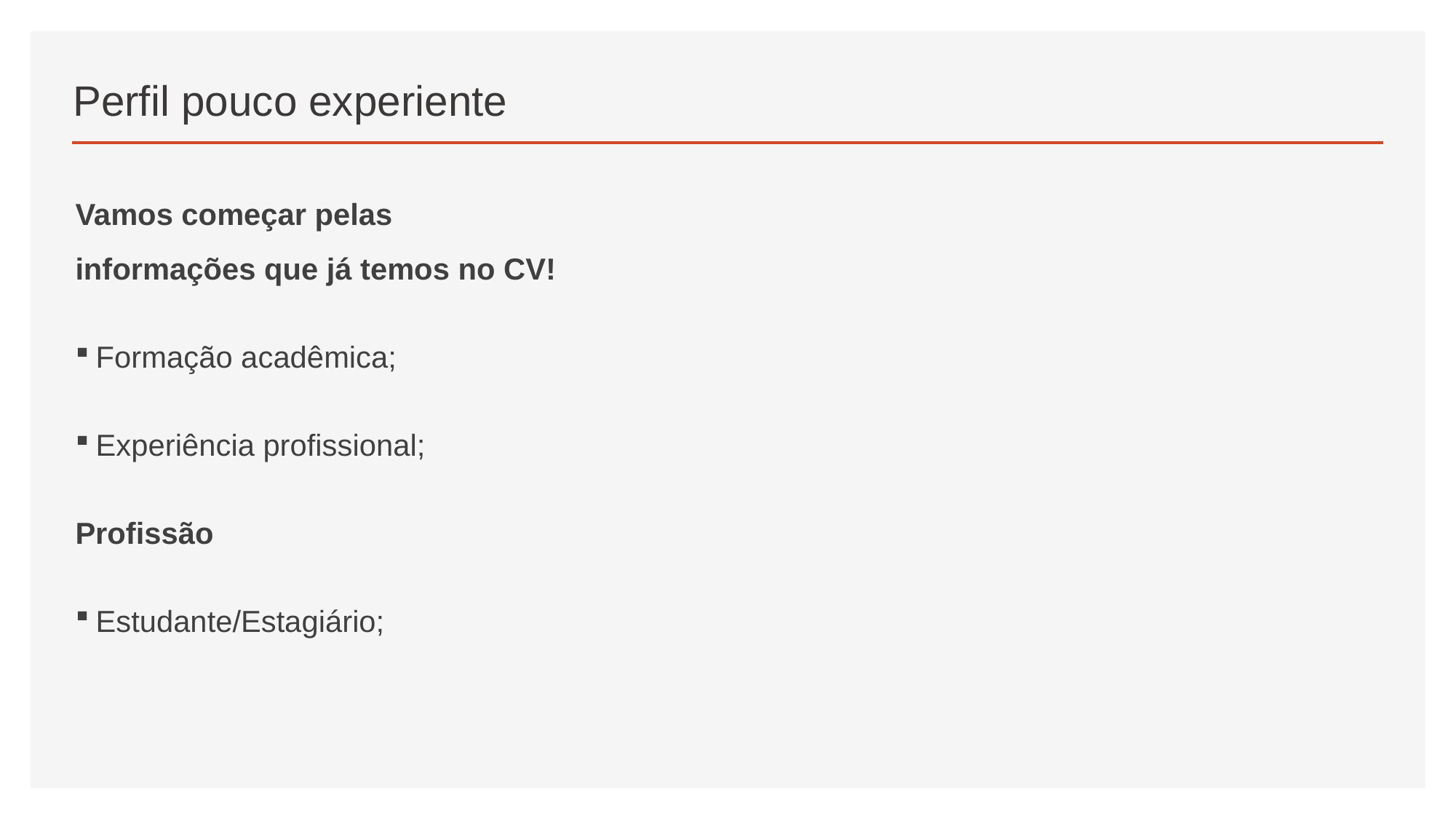

# Perfil pouco experiente
Vamos começar pelas informações que já temos no CV!
Formação acadêmica;
Experiência profissional;
Profissão
Estudante/Estagiário;